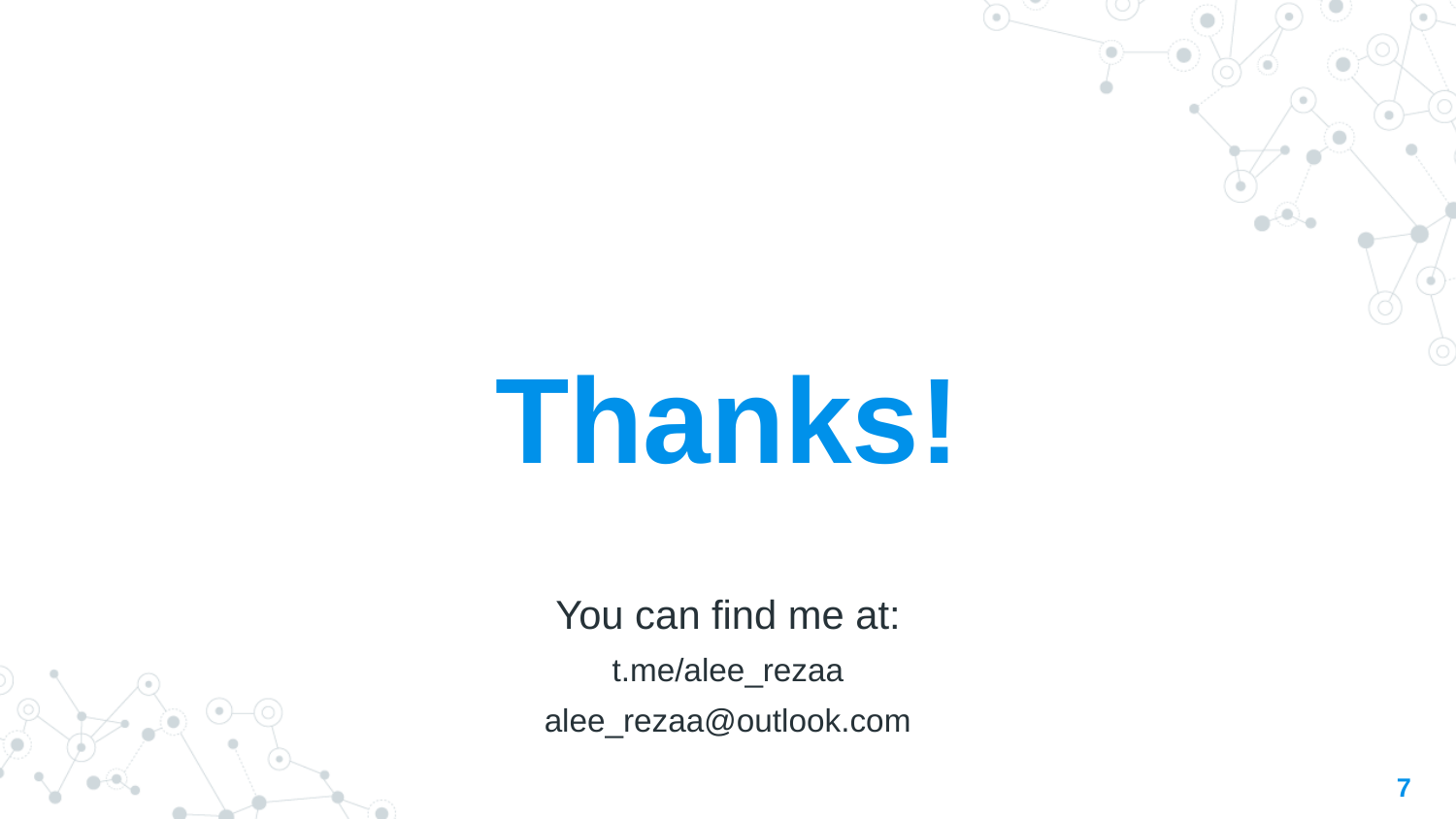

Thanks!
You can find me at:
t.me/alee_rezaa
alee_rezaa@outlook.com
7